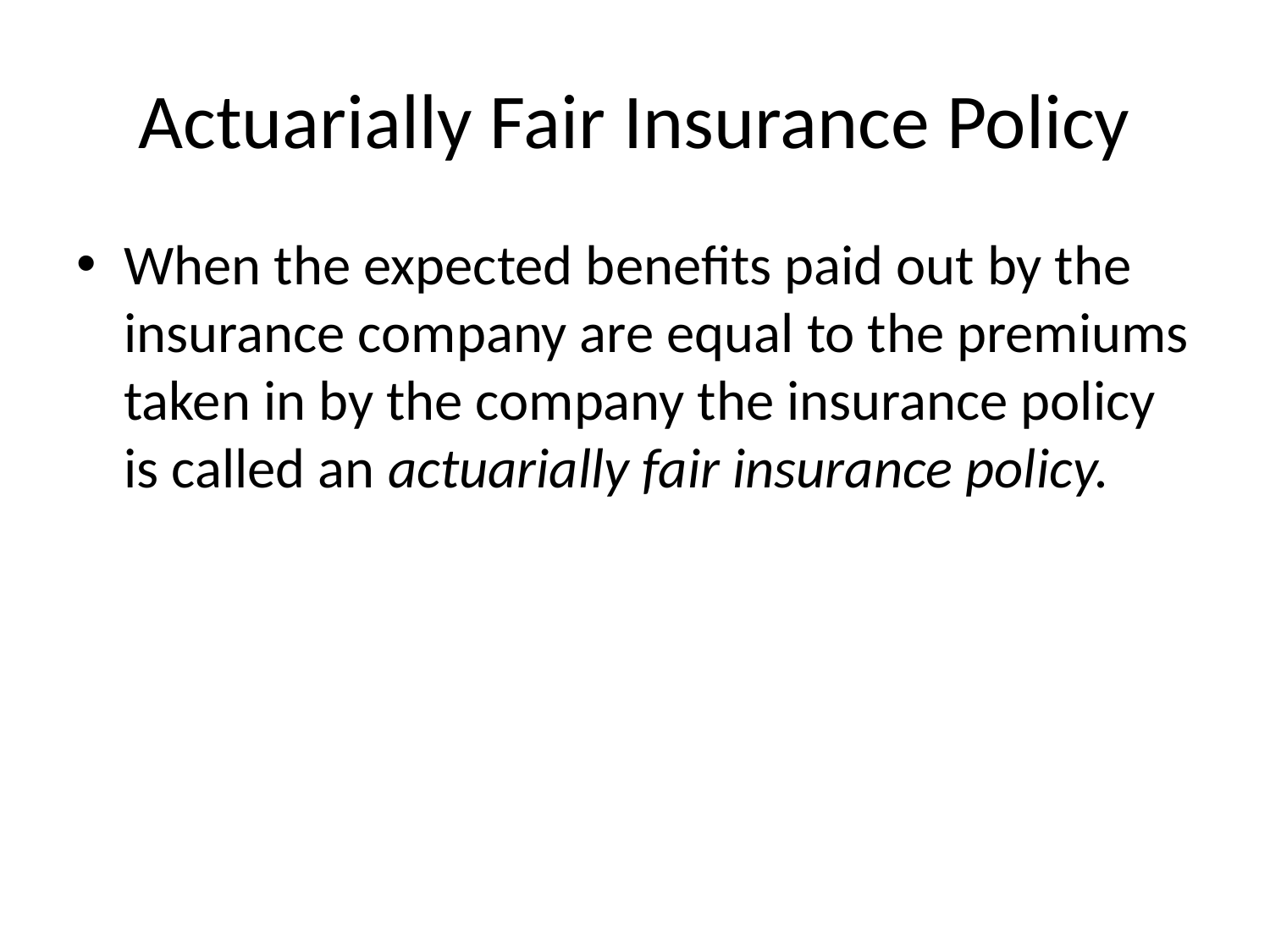

# Actuarially Fair Insurance Policy
When the expected benefits paid out by the insurance company are equal to the premiums taken in by the company the insurance policy is called an actuarially fair insurance policy.